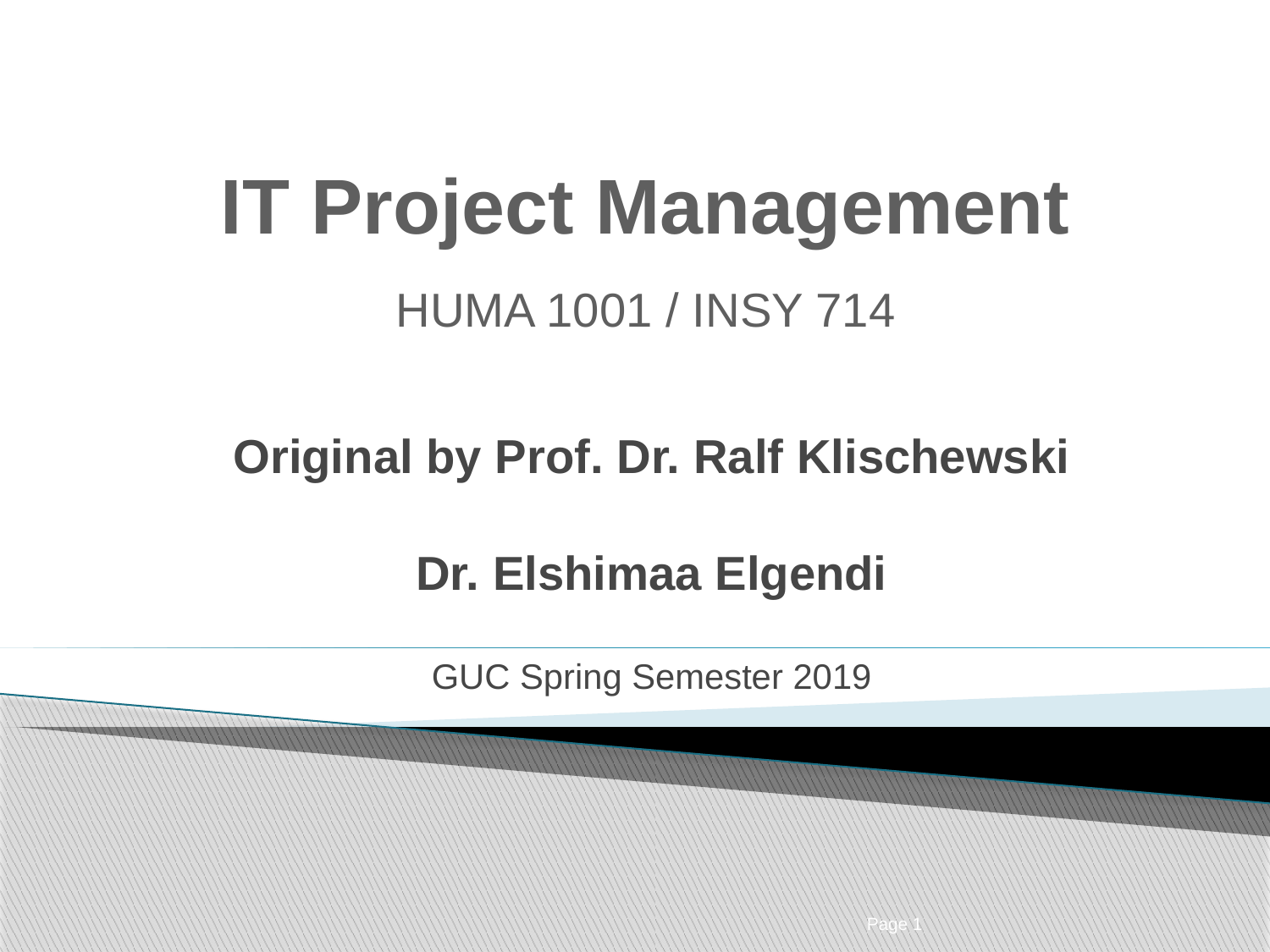

# IT Project Management HUMA 1001 / INSY 714

Original by Prof. Dr. Ralf Klischewski

Dr. Elshimaa Elgendi
GUC Spring Semester 2019
Page 1